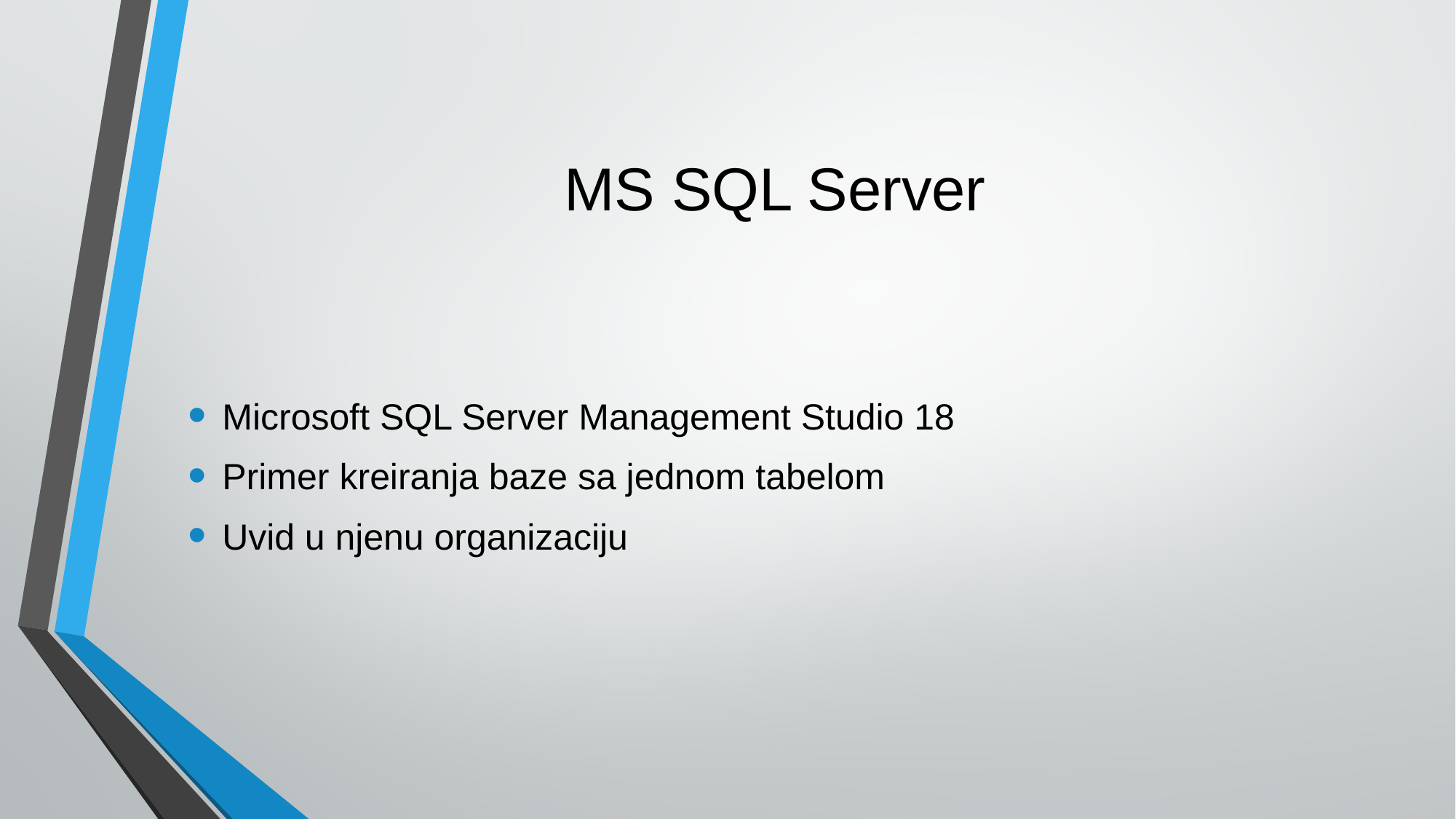

# MS SQL Server
Microsoft SQL Server Management Studio 18
Primer kreiranja baze sa jednom tabelom
Uvid u njenu organizaciju